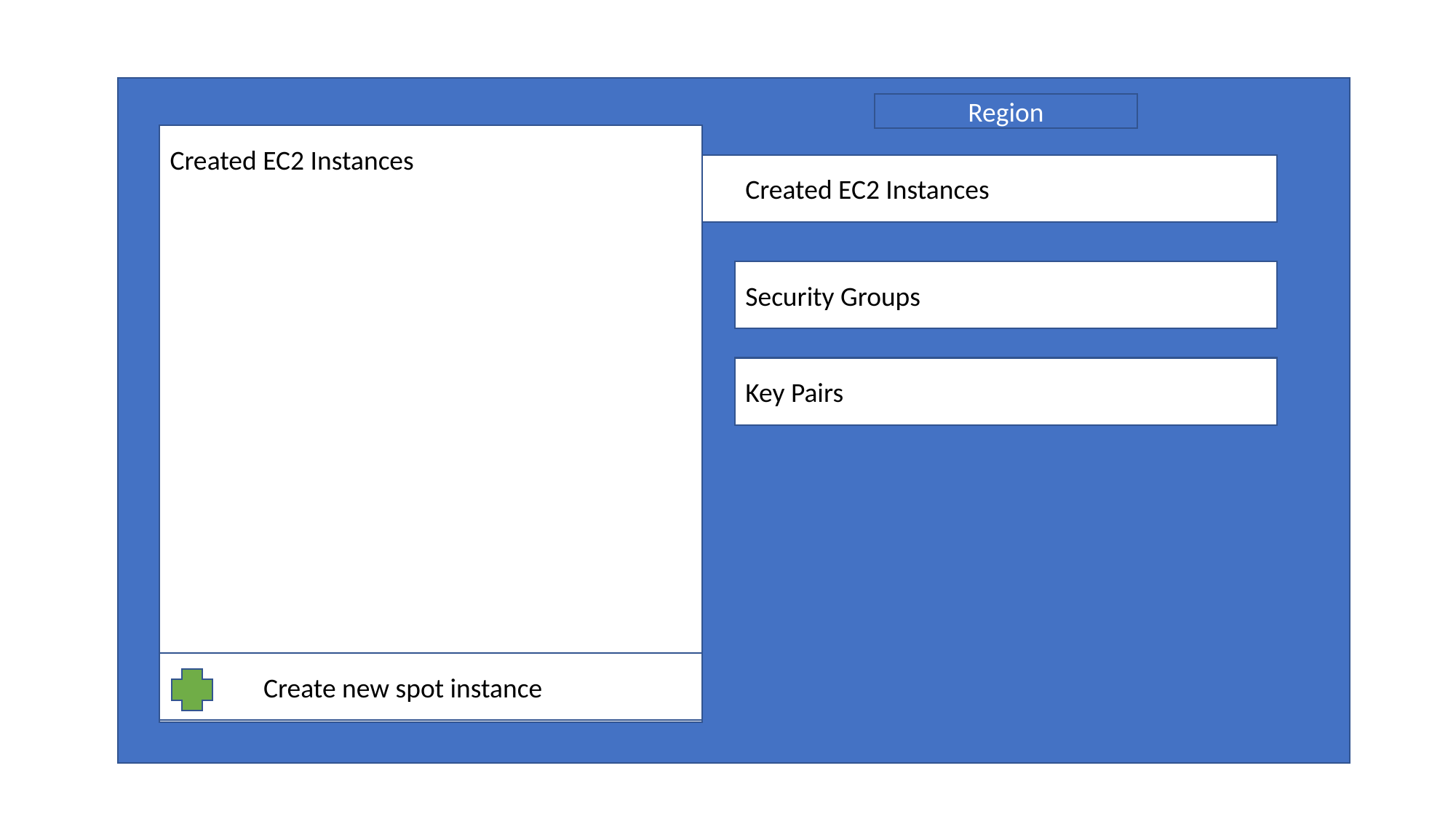

Region

Created EC2 Instances
Created EC2 Instances

Security Groups

Key Pairs

Create new spot instance